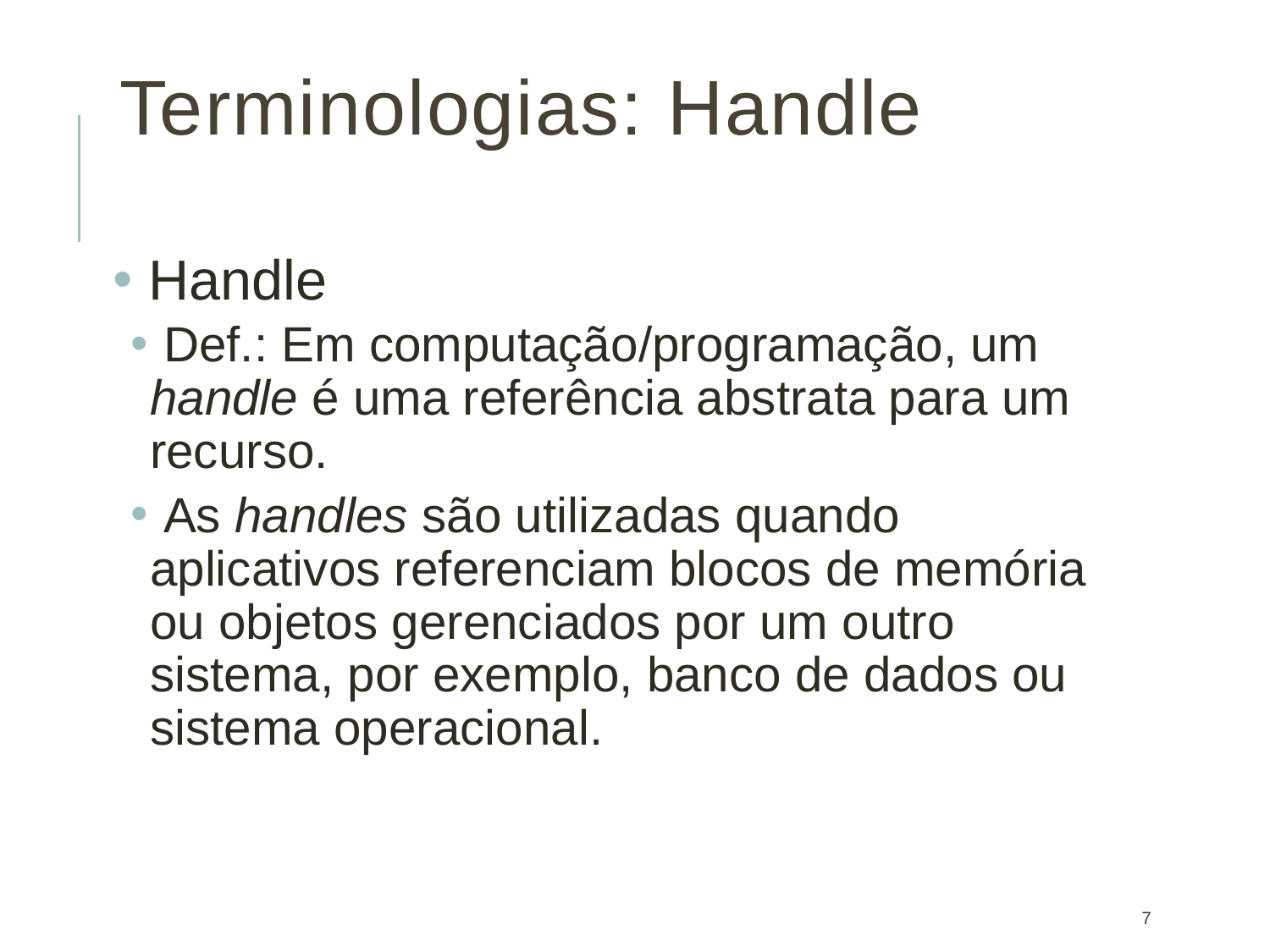

# Terminologias: Handle
 Handle
 Def.: Em computação/programação, um handle é uma referência abstrata para um recurso.
 As handles são utilizadas quando aplicativos referenciam blocos de memória ou objetos gerenciados por um outro sistema, por exemplo, banco de dados ou sistema operacional.

7